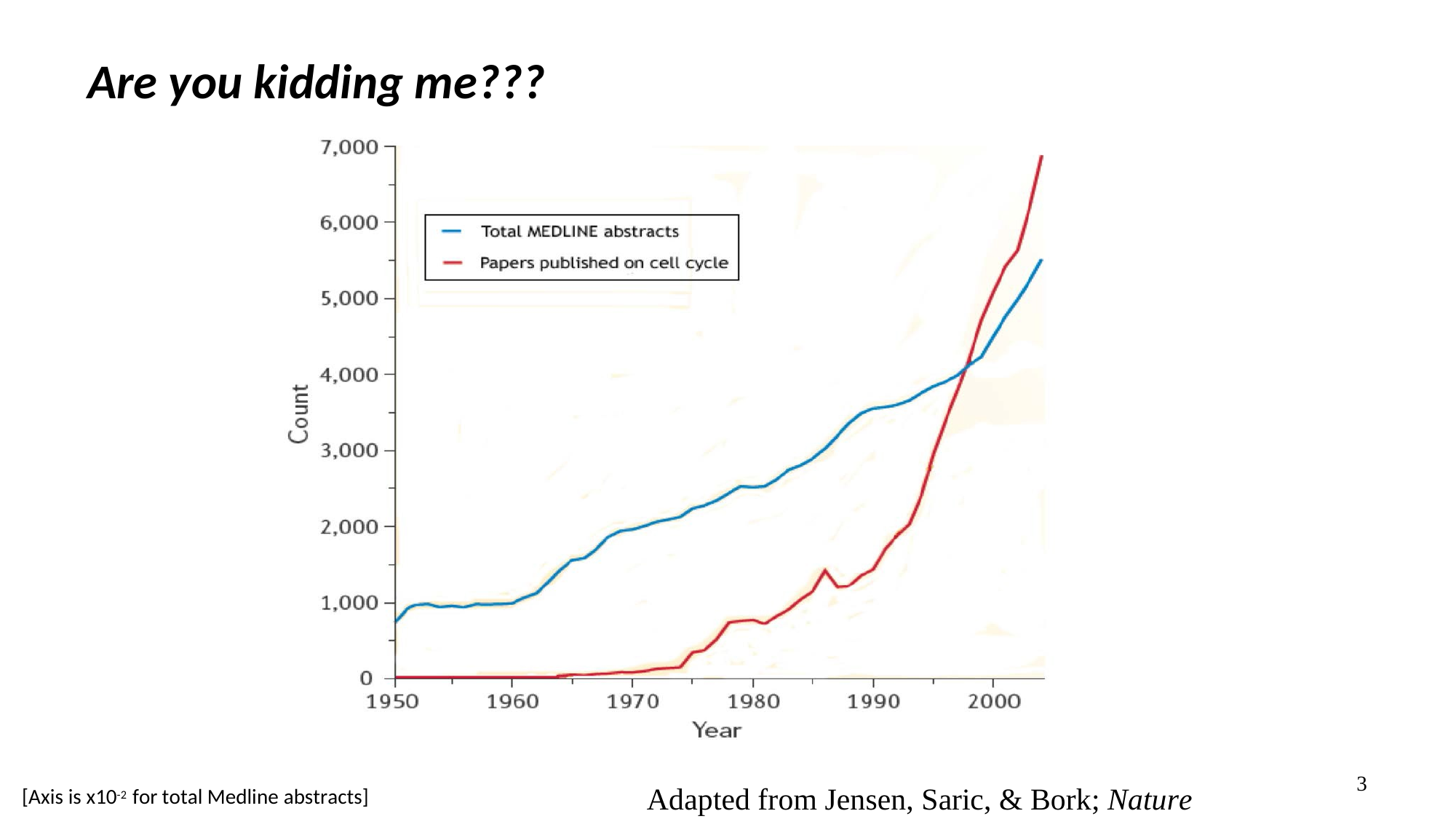

# Are you kidding me???

3
Adapted from Jensen, Saric, & Bork; Nature (2006).
[Axis is x10-2  for total Medline abstracts]